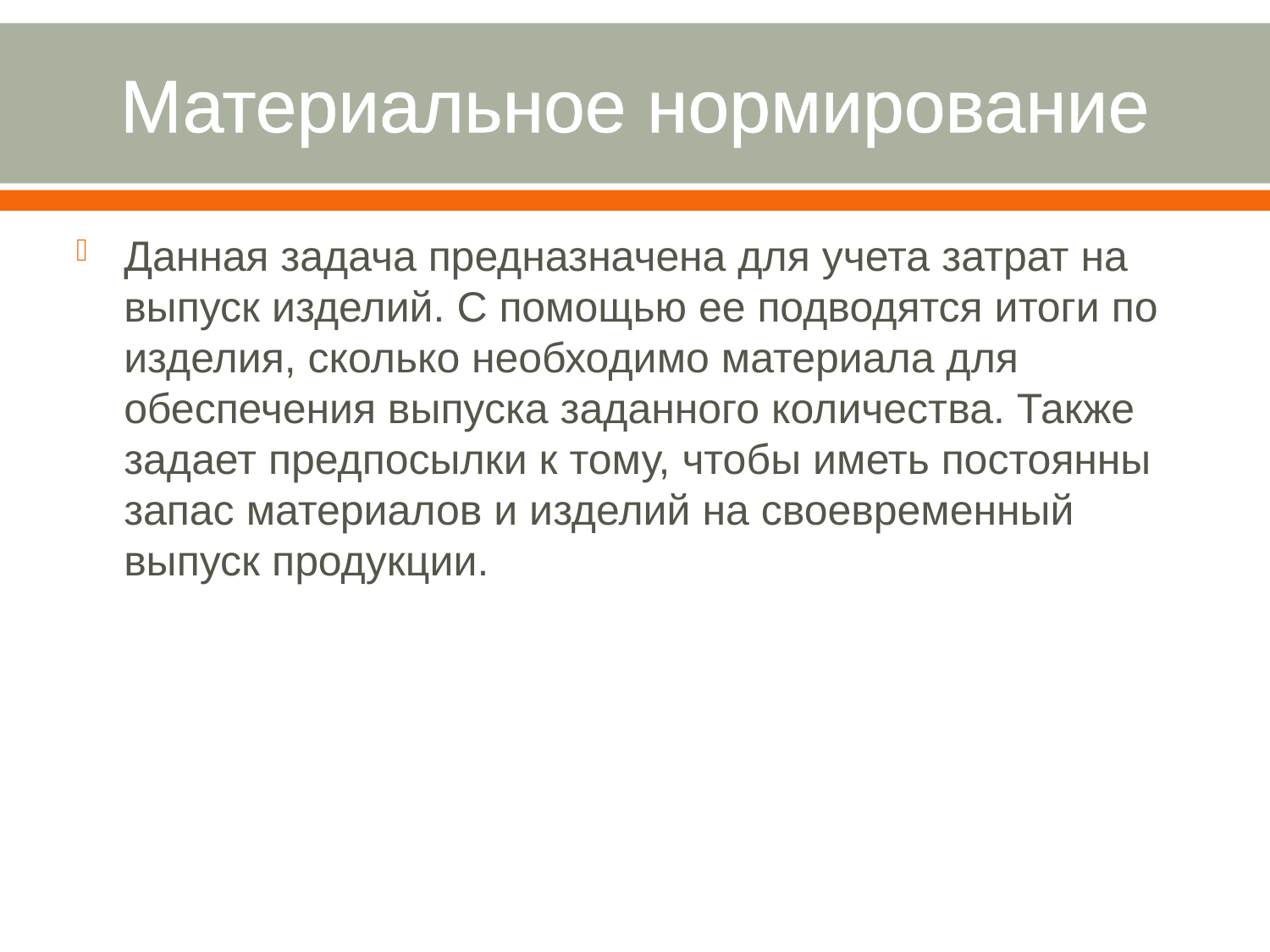

# Материальное нормирование
Данная задача предназначена для учета затрат на выпуск изделий. С помощью ее подводятся итоги по изделия, сколько необходимо материала для обеспечения выпуска заданного количества. Также задает предпосылки к тому, чтобы иметь постоянны запас материалов и изделий на своевременный выпуск продукции.